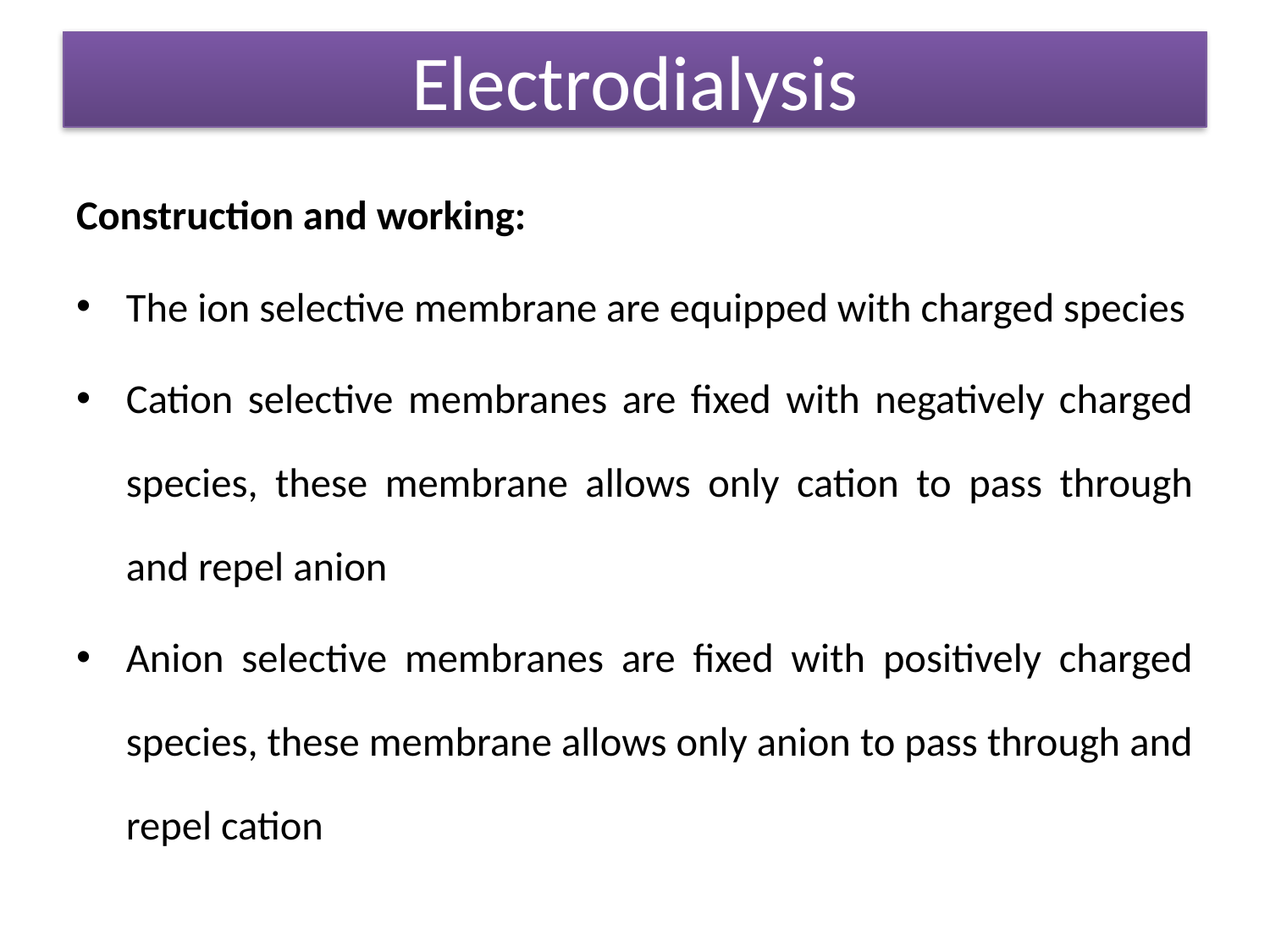

Electrodialysis
Construction and working:
The ion selective membrane are equipped with charged species
Cation selective membranes are fixed with negatively charged species, these membrane allows only cation to pass through and repel anion
Anion selective membranes are fixed with positively charged species, these membrane allows only anion to pass through and repel cation